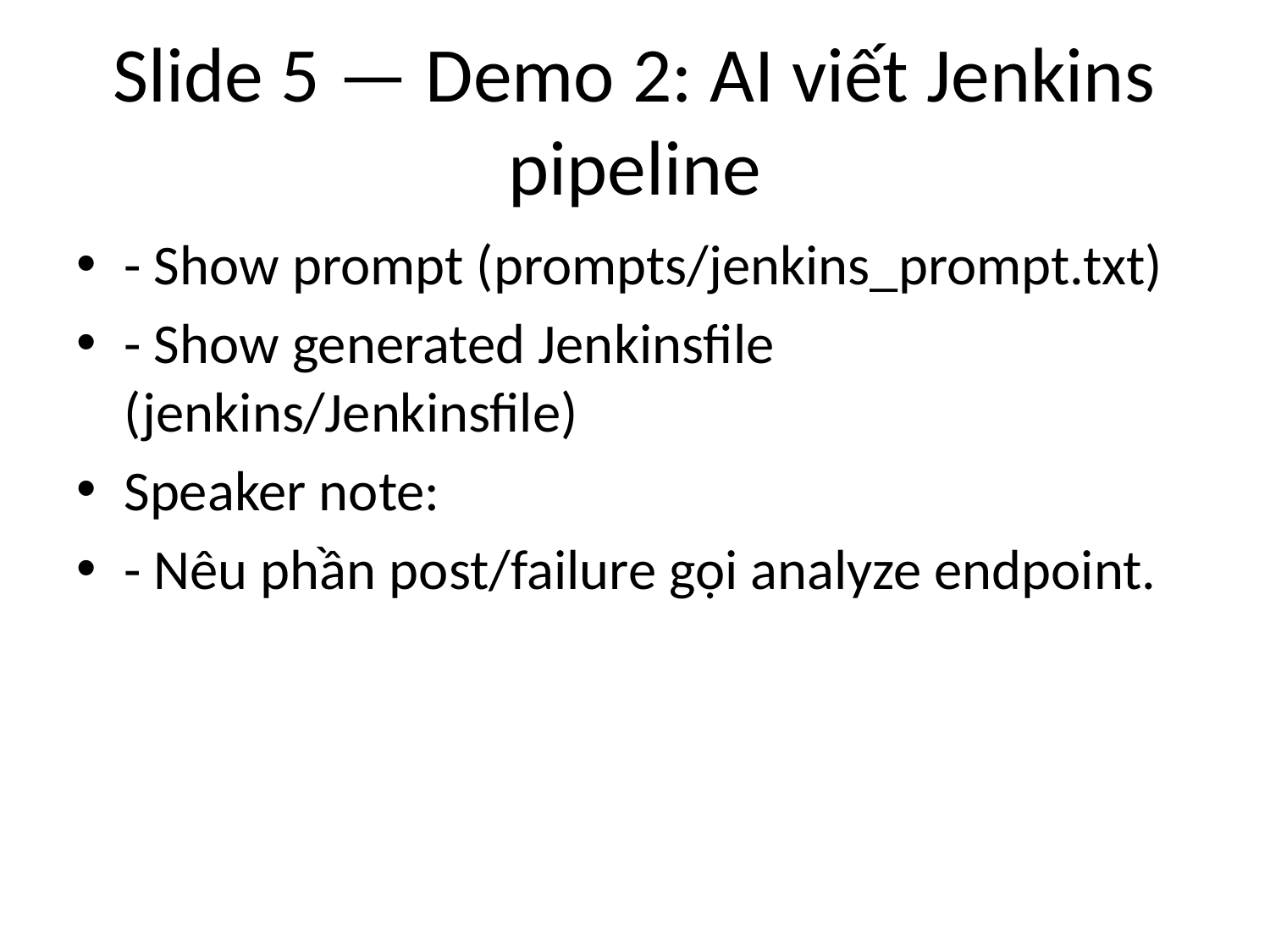

# Slide 5 — Demo 2: AI viết Jenkins pipeline
- Show prompt (prompts/jenkins_prompt.txt)
- Show generated Jenkinsfile (jenkins/Jenkinsfile)
Speaker note:
- Nêu phần post/failure gọi analyze endpoint.